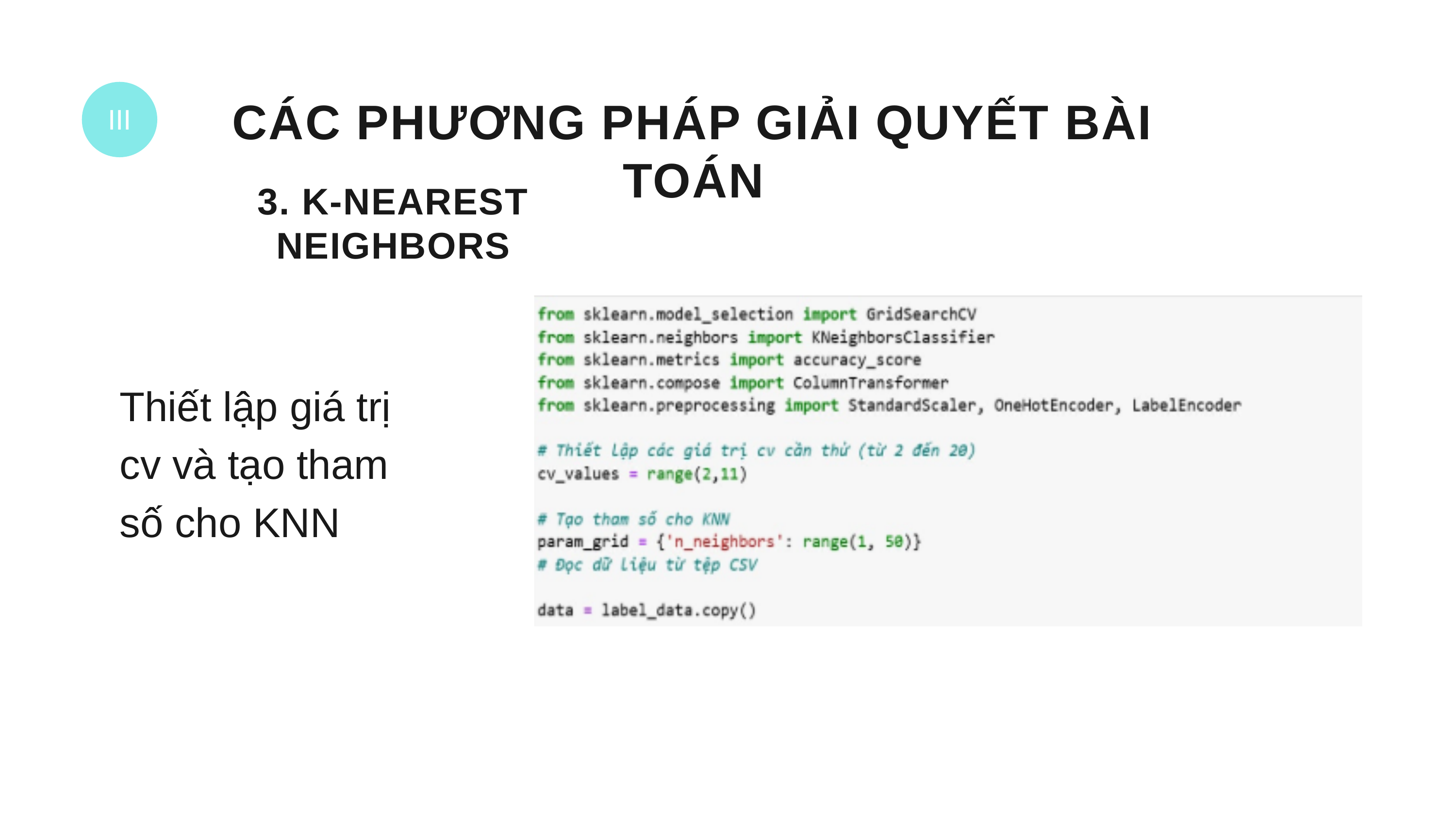

III
CÁC PHƯƠNG PHÁP GIẢI QUYẾT BÀI TOÁN
3. K-NEAREST NEIGHBORS

Thiết lập giá trị cv và tạo tham số cho KNN